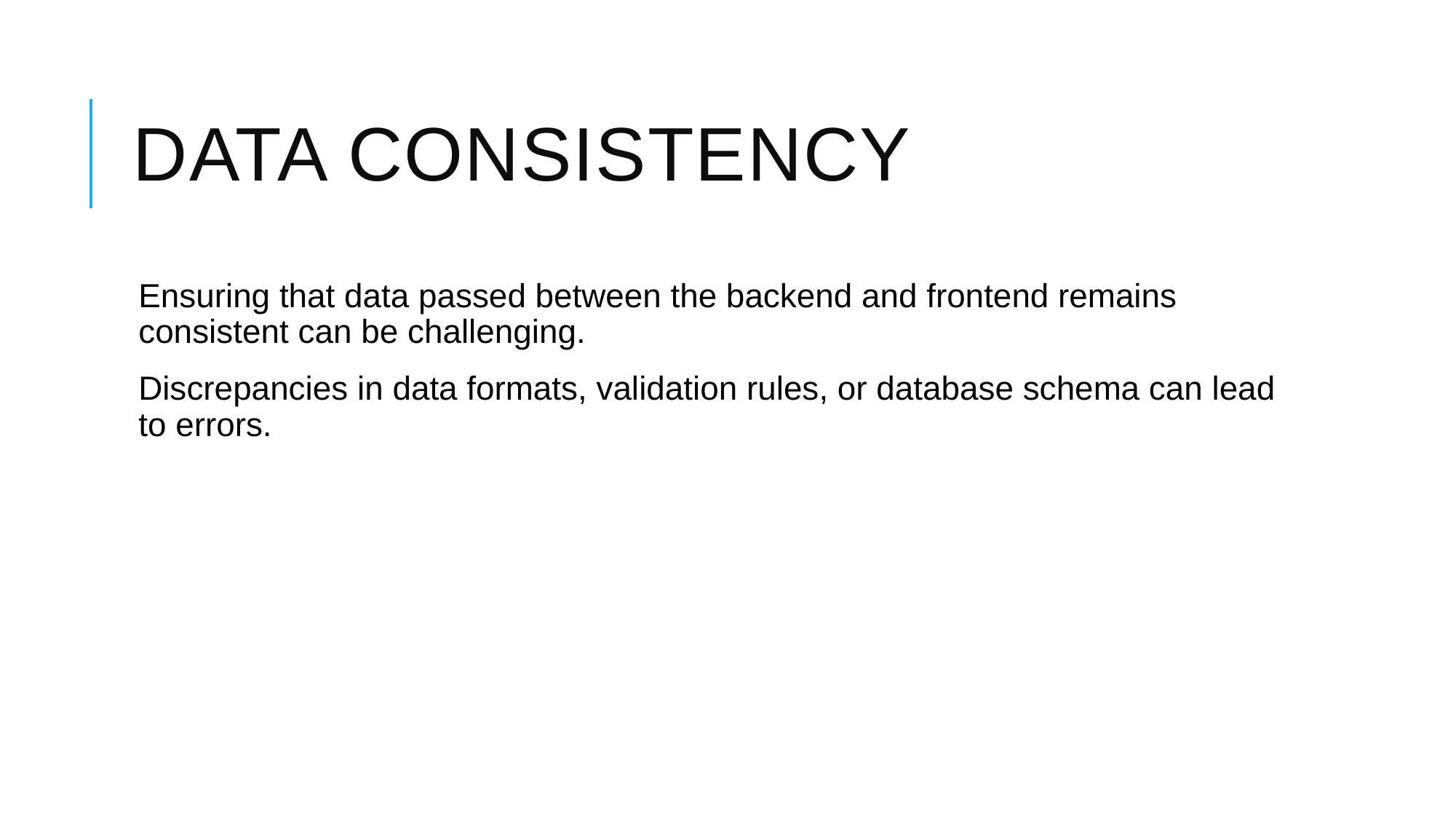

# Data Consistency
Ensuring that data passed between the backend and frontend remains consistent can be challenging.
Discrepancies in data formats, validation rules, or database schema can lead to errors.